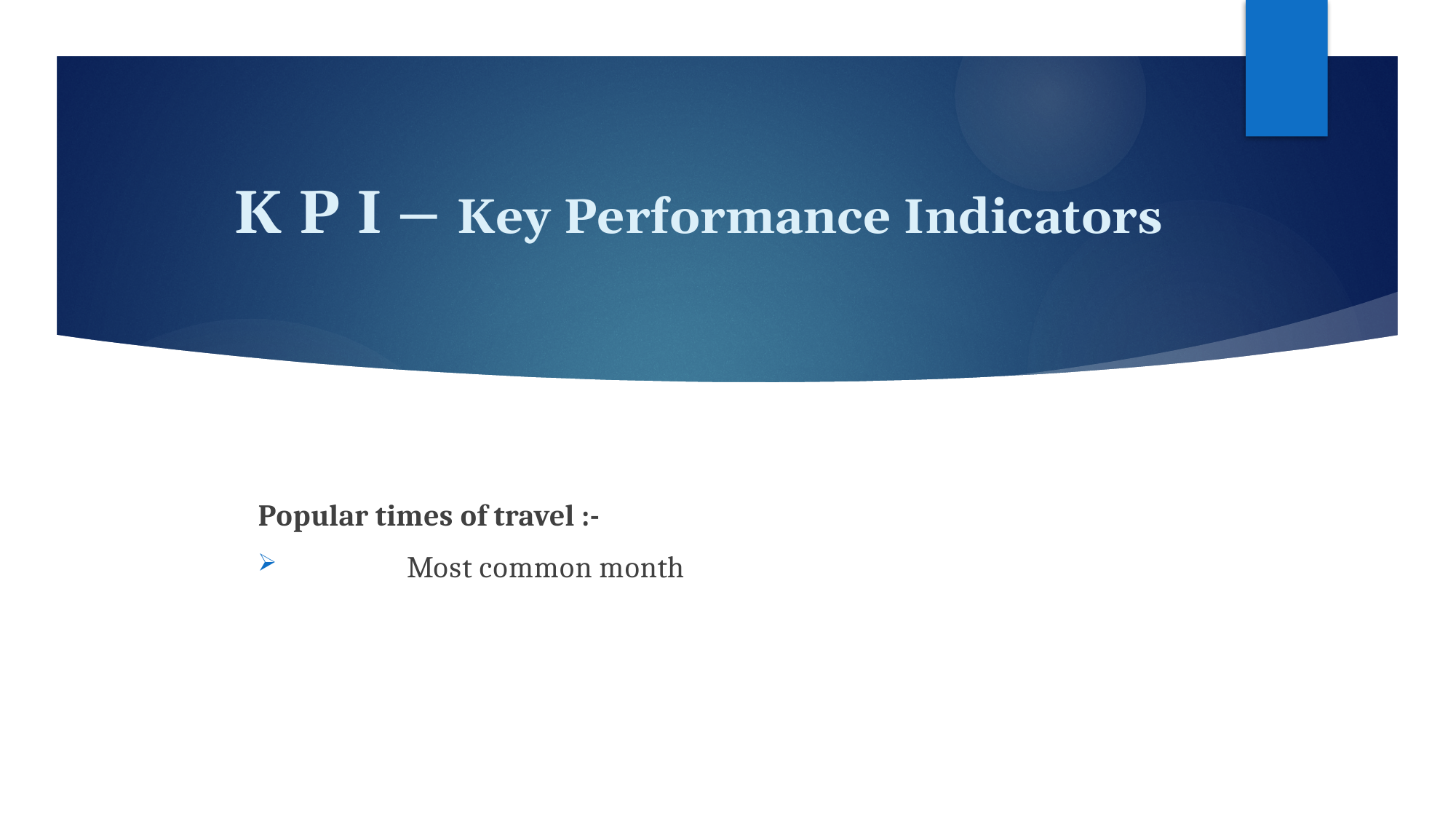

# K P I – Key Performance Indicators
Popular times of travel :-
	Most common month